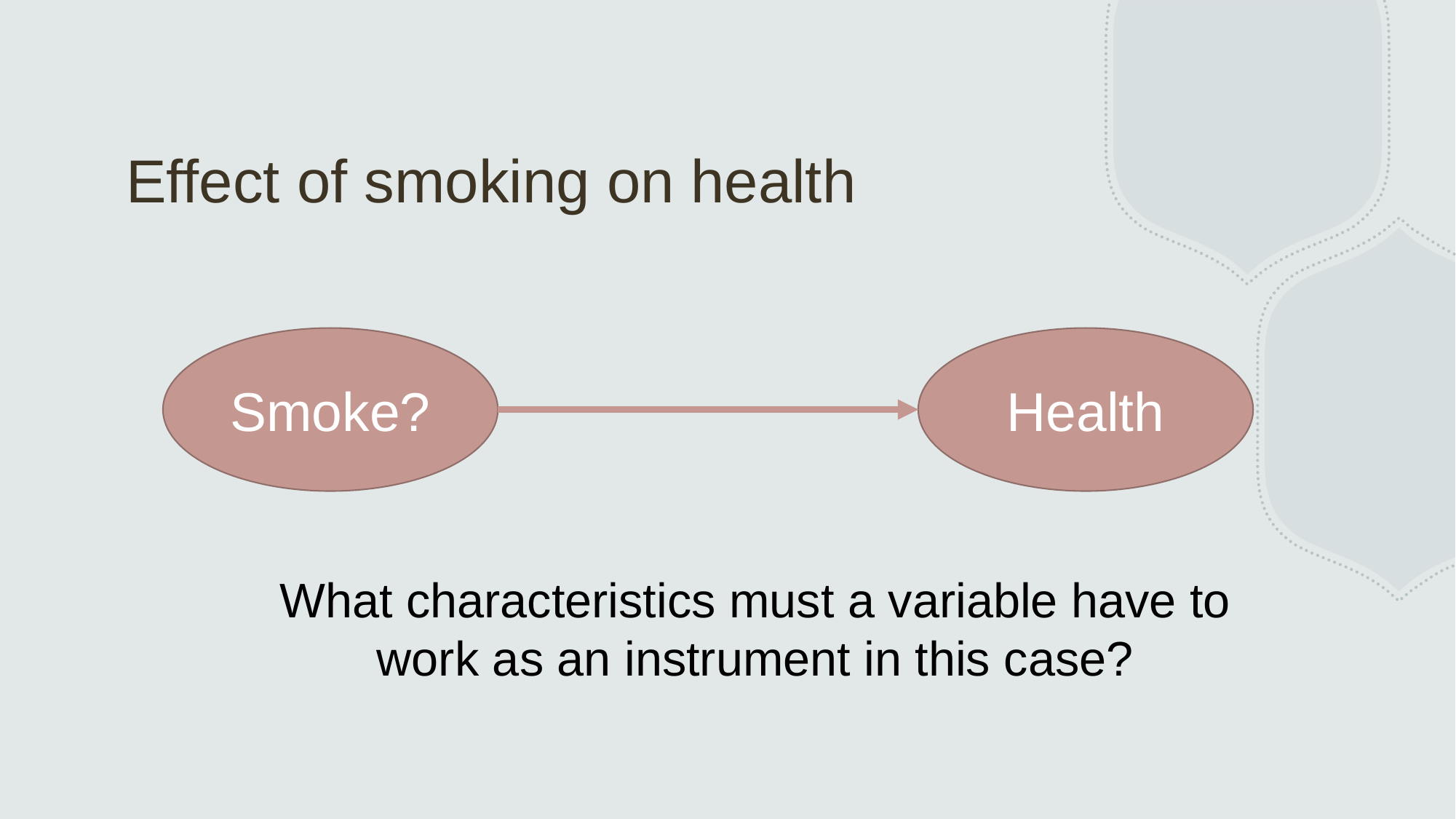

# Effect of smoking on health
Health
Smoke?
What characteristics must a variable have to
work as an instrument in this case?